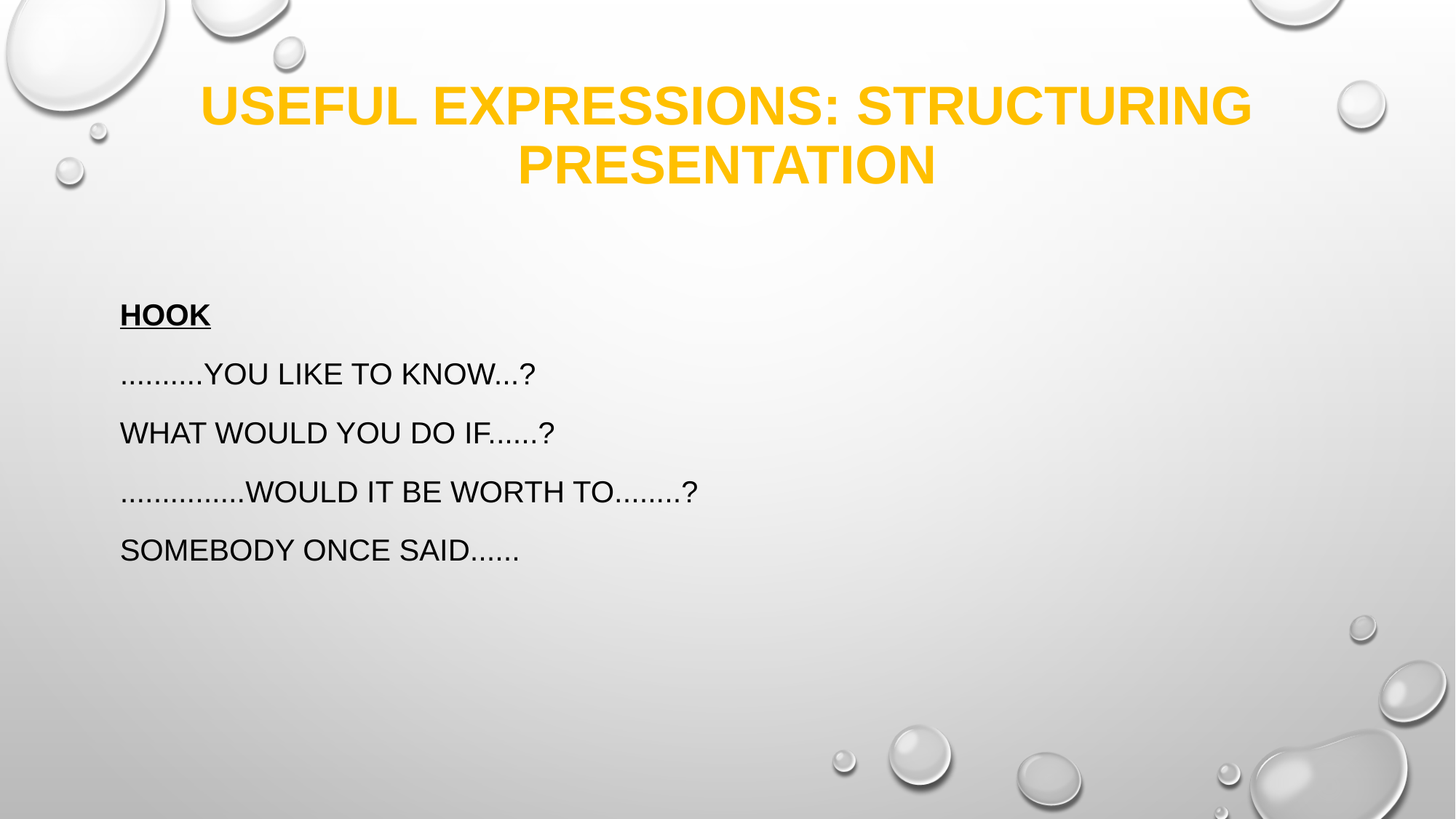

# Useful expressions: structuring presentation
Hook
..........you like to know...?
What would you do if......?
...............would it be worth to........?
Somebody once said......